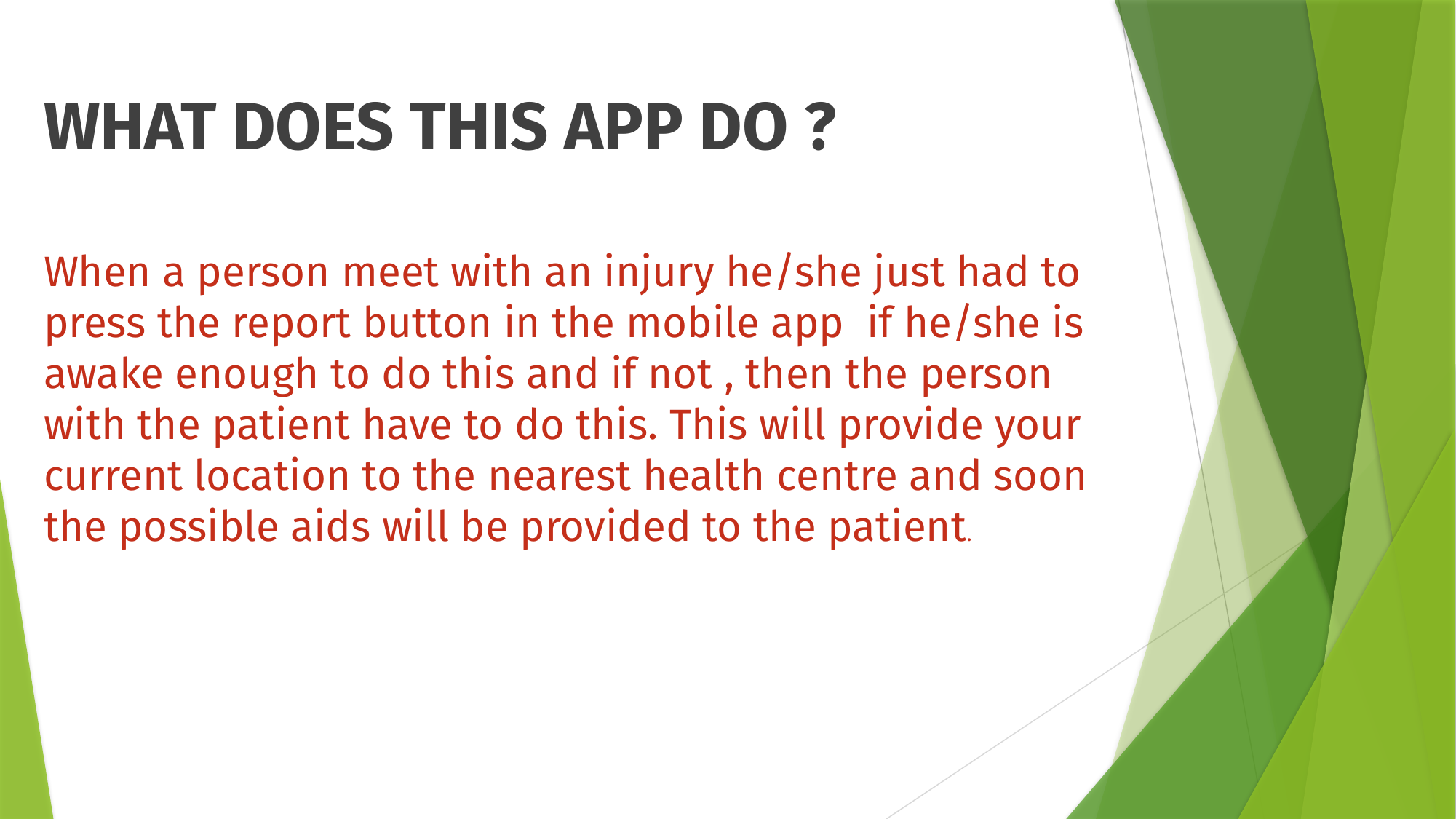

WHAT DOES THIS APP DO ?

When a person meet with an injury he/she just had to press the report button in the mobile app  if he/she is awake enough to do this and if not , then the person with the patient have to do this. This will provide your current location to the nearest health centre and soon the possible aids will be provided to the patient.
#